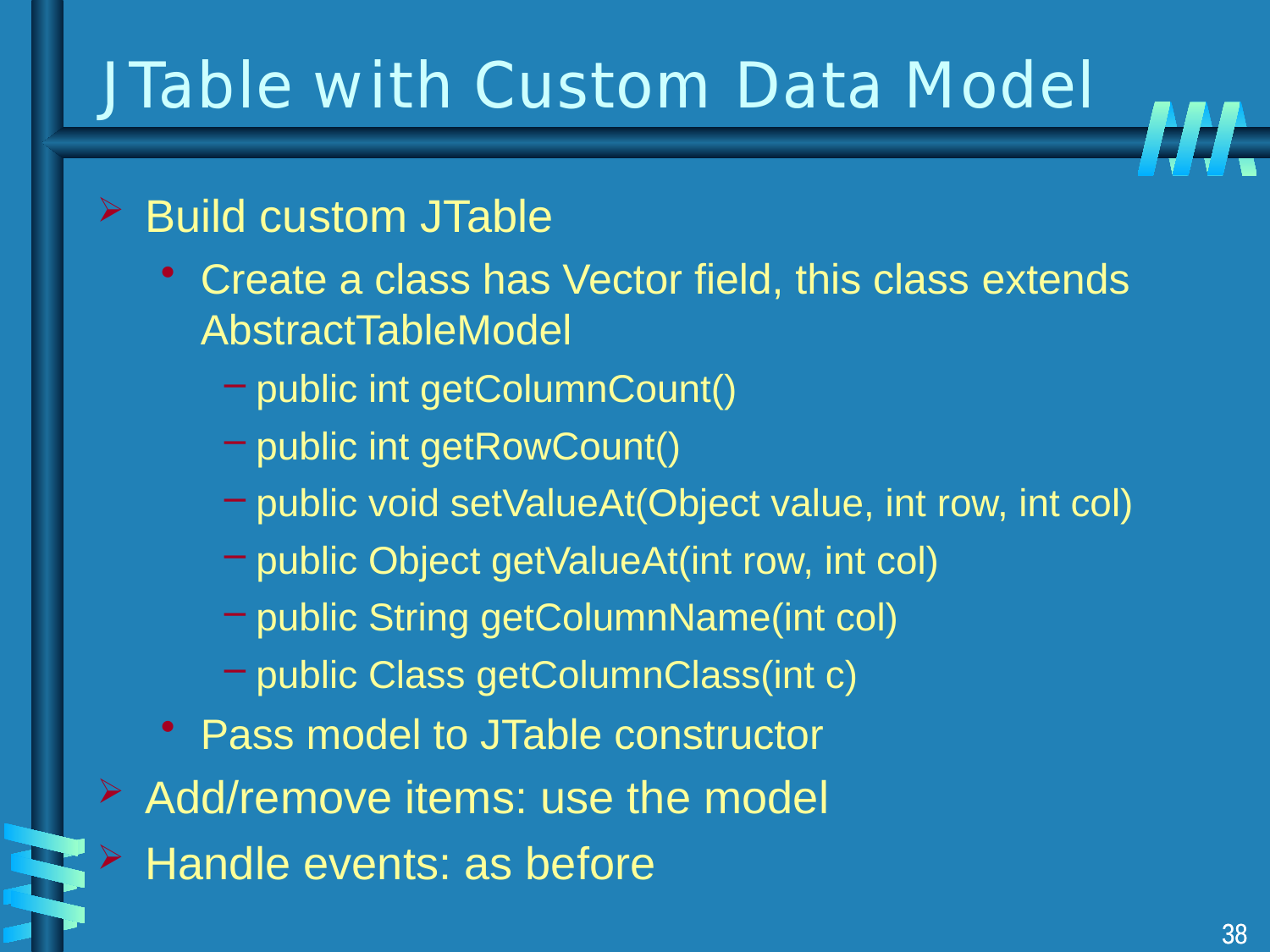

# JTable with Custom Data Model
Build custom JTable
Create a class has Vector field, this class extends AbstractTableModel
public int getColumnCount()
public int getRowCount()
public void setValueAt(Object value, int row, int col)
public Object getValueAt(int row, int col)
public String getColumnName(int col)
public Class getColumnClass(int c)
Pass model to JTable constructor
Add/remove items: use the model
Handle events: as before
38
38